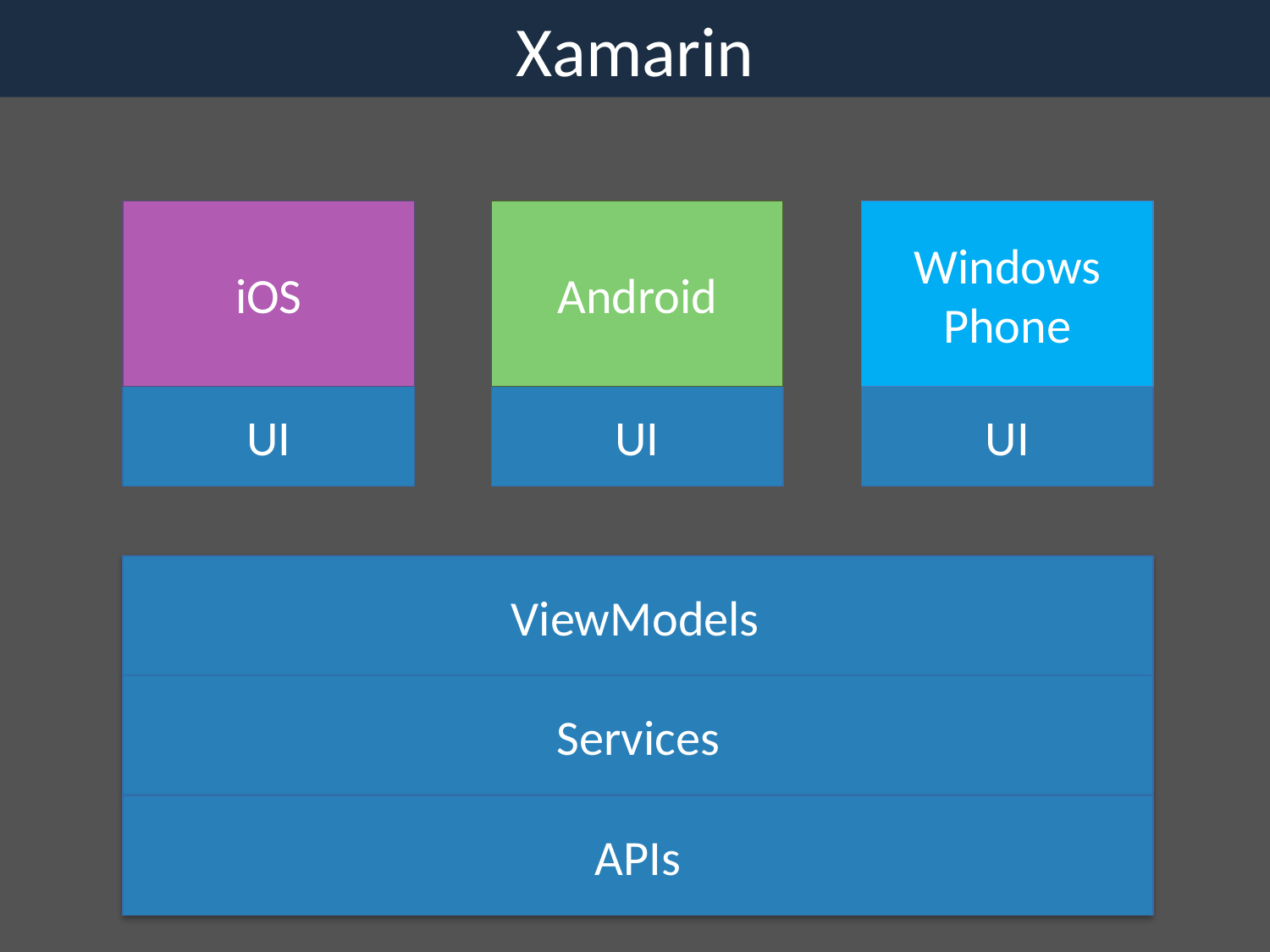

Xamarin

iOS

Android

Windows
Phone

UI

UI

UI

ViewModels

Services

APIs